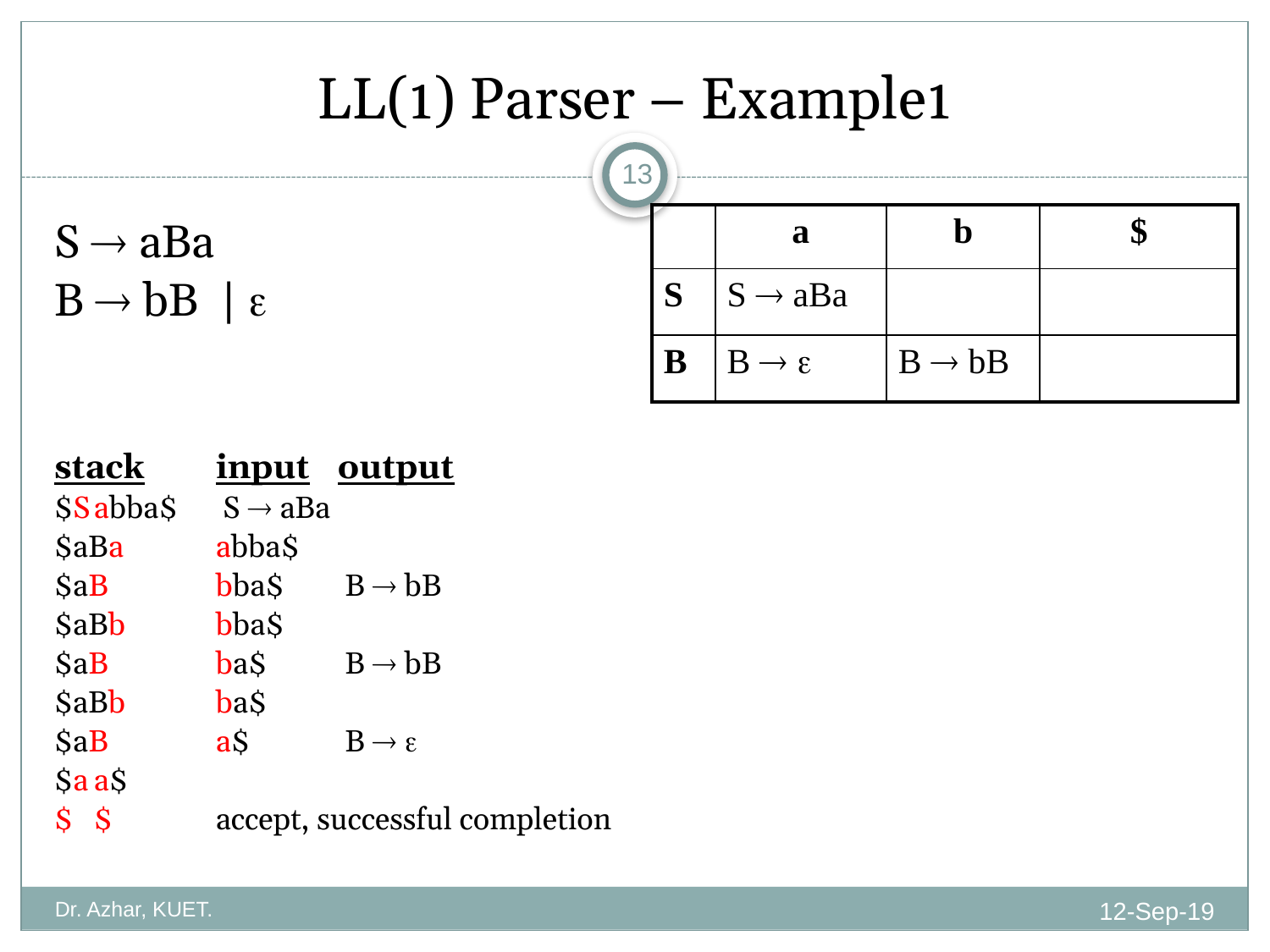

# LL(1) Parser – Example1
13
|  | a | b | $ |
| --- | --- | --- | --- |
| S | S → aBa |  |  |
| B | B → ε | B → bB |  |
S → aBa
B → bB  | ε

stack		input		output
$S			abba$		 S → aBa
$aBa		abba$
$aB		bba$		 B → bB
$aBb		bba$
$aB		ba$		 B → bB
$aBb		ba$
$aB		a$		 B → ε
$a			a$
$			$		accept, successful completion
12-Sep-19
Dr. Azhar, KUET.